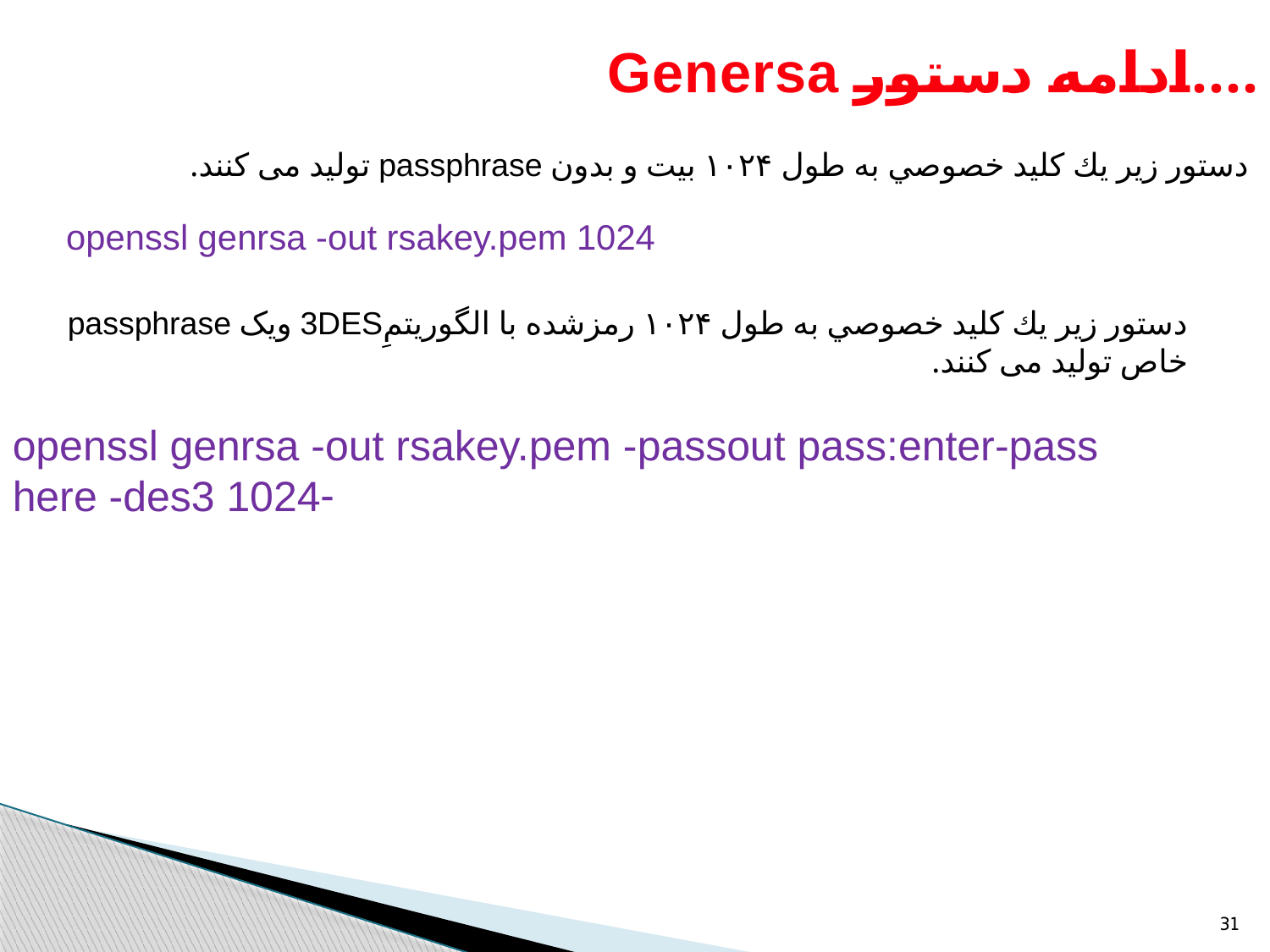

....ادامه دستور Genersa
دستور زير يك كليد خصوصي به طول ۱۰۲۴ بيت و بدون passphrase تولید می کنند.
openssl genrsa -out rsakey.pem 1024
دستور زير يك كليد خصوصي به طول ۱۰۲۴ رمزشده با الگوريتمِ3DES ویک passphrase خاص تولید می کنند.
openssl genrsa -out rsakey.pem -passout pass:enter-pass
-here -des3 1024
31